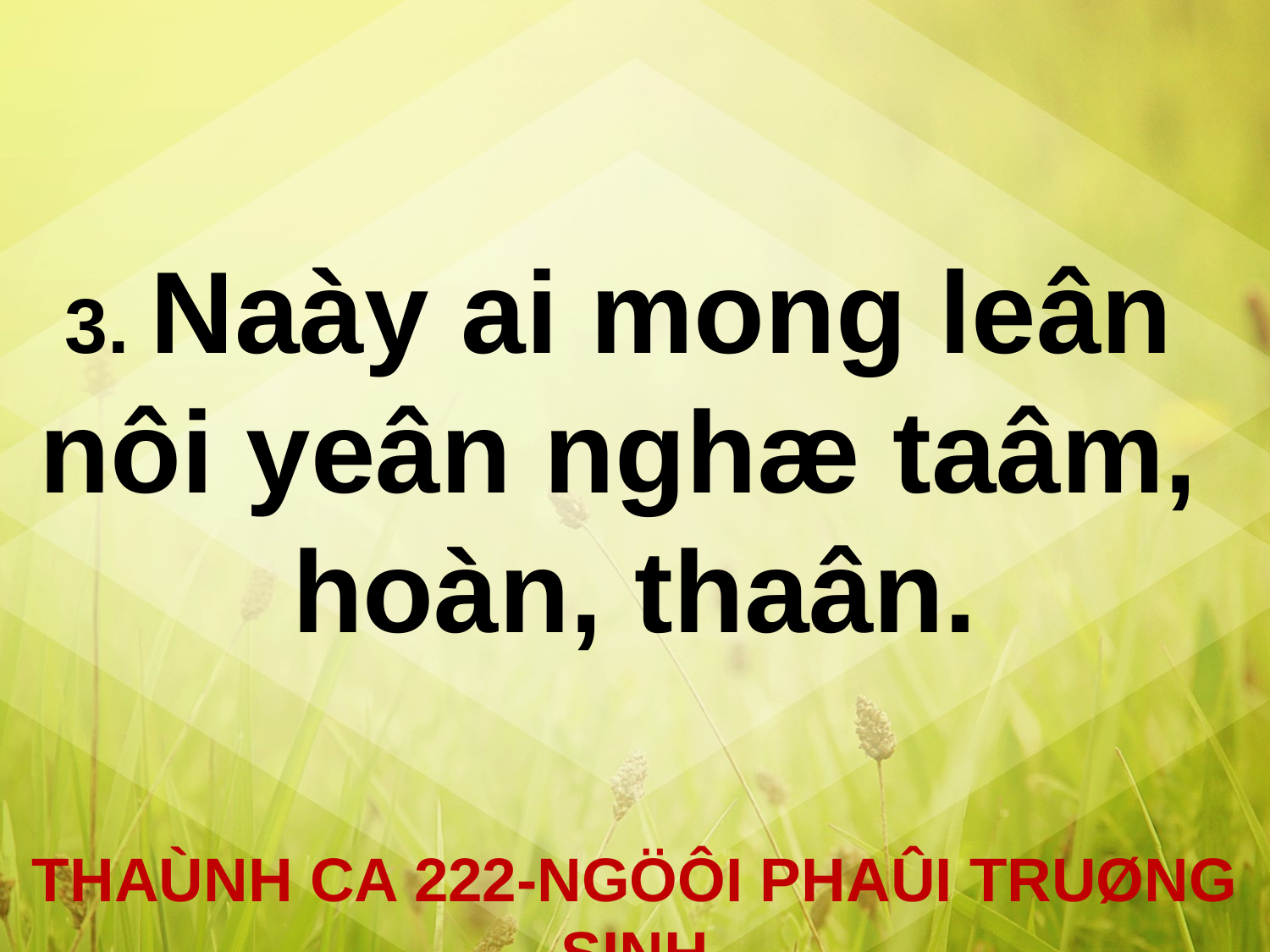

3. Naày ai mong leân
nôi yeân nghæ taâm,
hoàn, thaân.
THAÙNH CA 222-NGÖÔI PHAÛI TRUØNG SINH